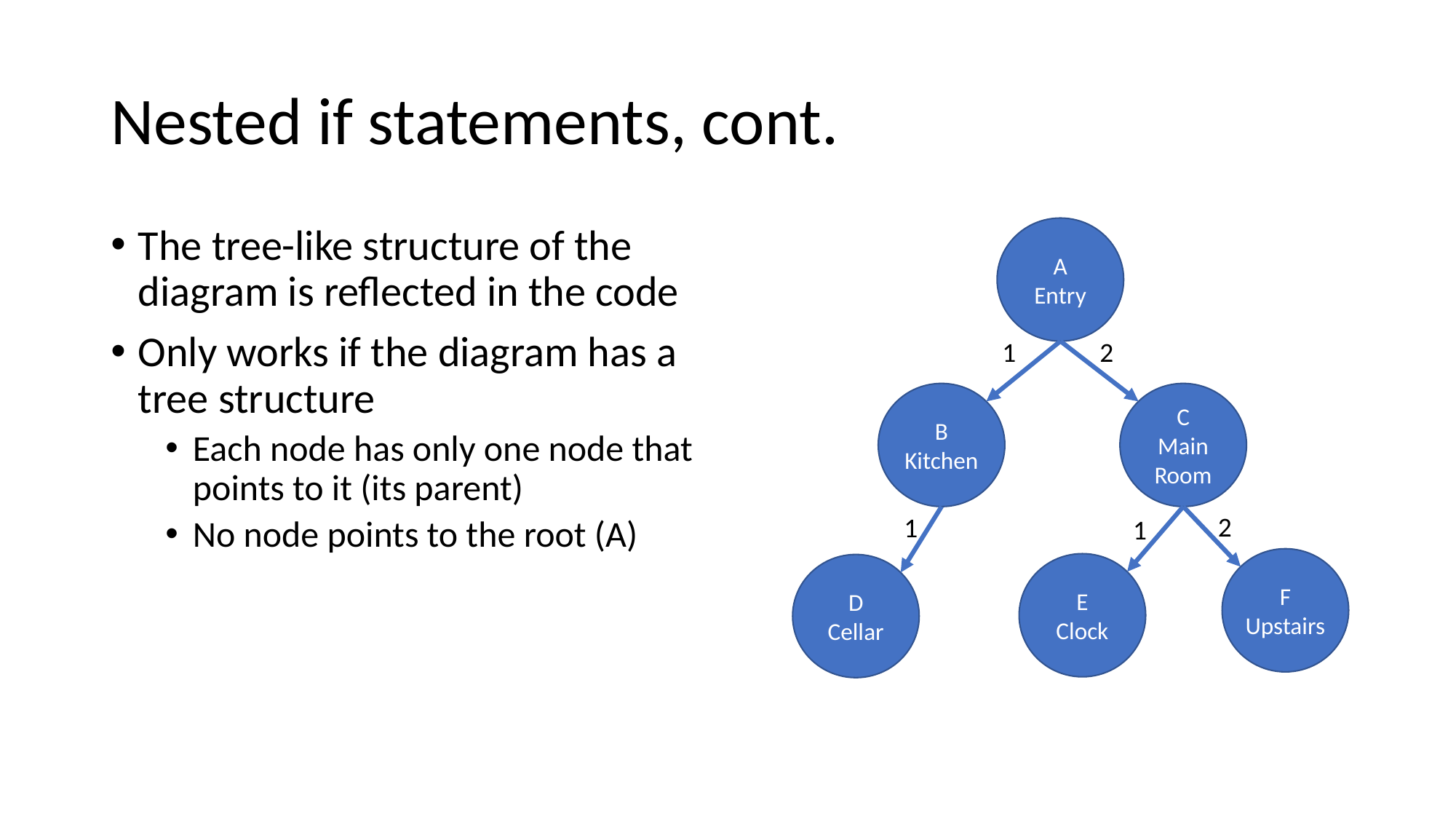

# Nested if statements, cont.
The tree-like structure of the diagram is reflected in the code
Only works if the diagram has a tree structure
Each node has only one node that points to it (its parent)
No node points to the root (A)

A
Entry
1
2
B
Kitchen
C
Main
Room
2
1
1
F
Upstairs
E
Clock
D
Cellar